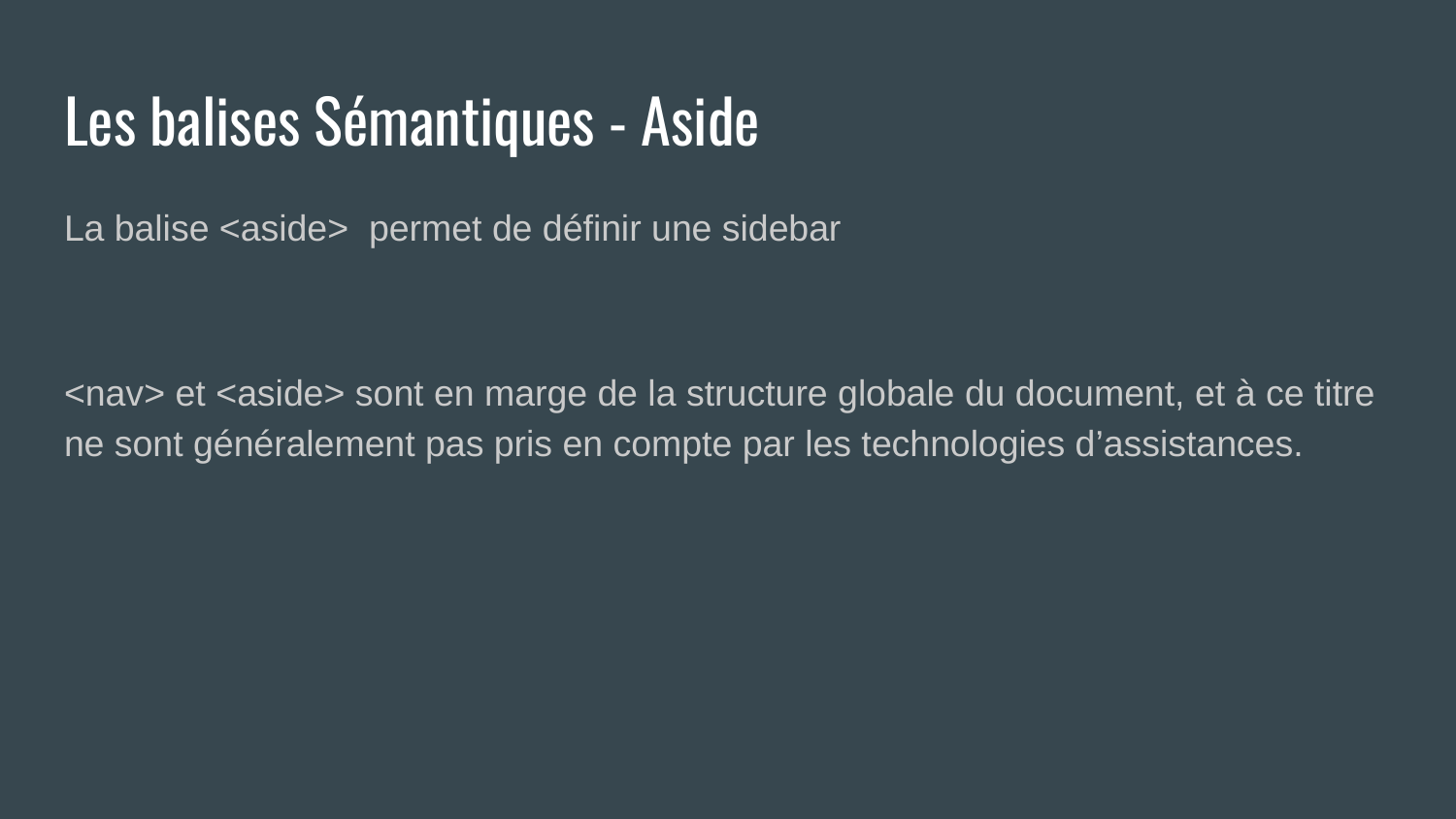

# Les balises Sémantiques - Aside
La balise <aside>  permet de définir une sidebar

<nav> et <aside> sont en marge de la structure globale du document, et à ce titre ne sont généralement pas pris en compte par les technologies d’assistances.